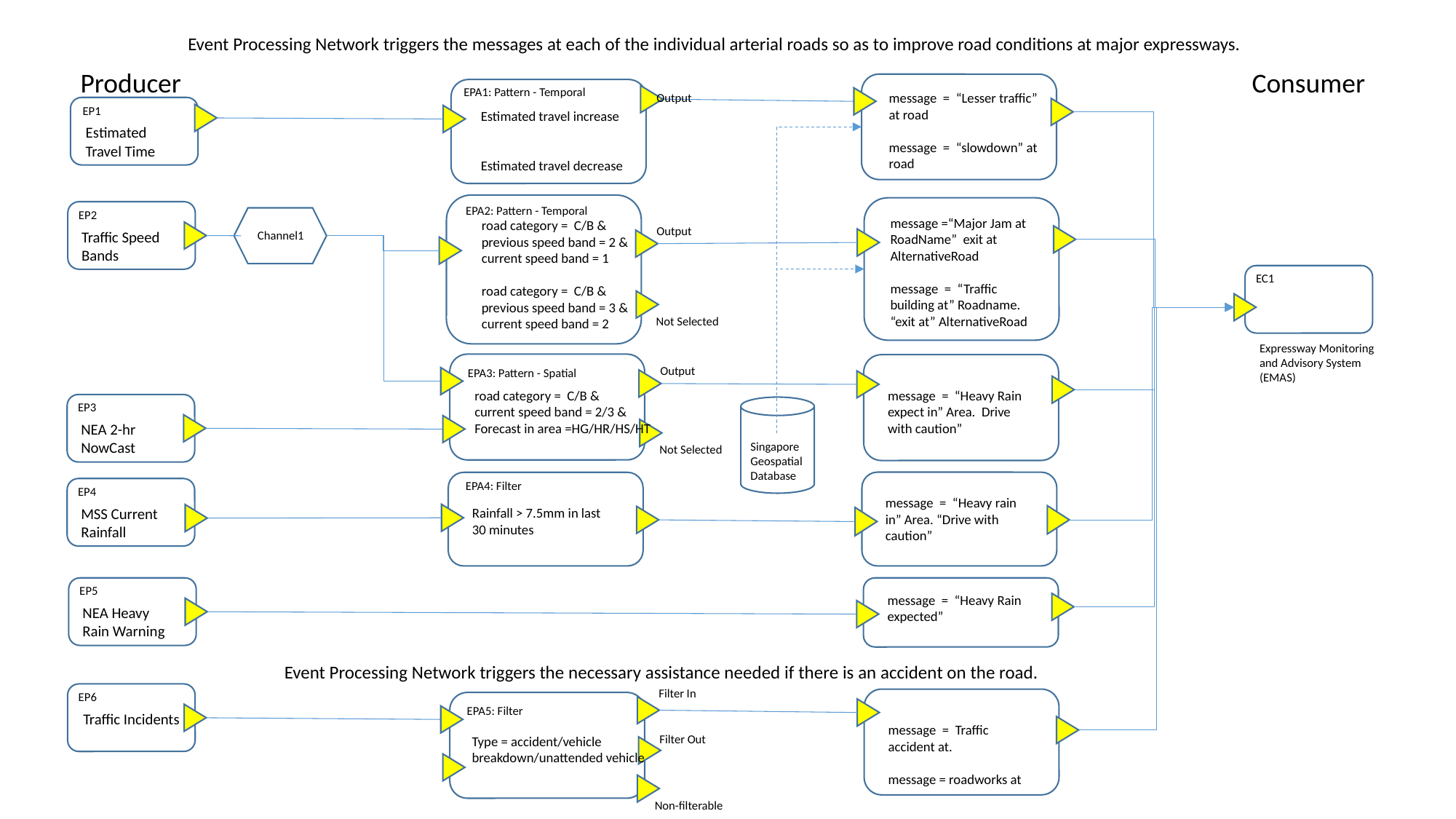

Event Processing Network triggers the messages at each of the individual arterial roads so as to improve road conditions at major expressways.
Producer
Consumer

EPA1: Pattern - Temporal

message  =  “Lesser traffic” at road

message  =  “slowdown” at road
Output

EP1

Estimated travel increase

Estimated travel decrease

Estimated Travel Time

EPA2: Pattern - Temporal

EP2

message =“Major Jam at  RoadName”  exit at AlternativeRoad

message  =  “Traffic building at” Roadname. “exit at” AlternativeRoad
road category =  C/B &
previous speed band = 2 &
current speed band = 1

road category =  C/B &
previous speed band = 3 &
current speed band = 2

Output
Traffic Speed Bands
Channel1

EC1

Not Selected
Expressway Monitoring and Advisory System (EMAS)

Output
EPA3: Pattern - Spatial

message  =  “Heavy Rain expect in” Area.  Drive with caution”
road category =  C/B &
current speed band = 2/3 &
Forecast in area =HG/HR/HS/HT

EP3

NEA 2-hr NowCast

Singapore
Geospatial
Database
Not Selected

EPA4: Filter

EP4
message  =  “Heavy rain in” Area. “Drive with caution”
MSS Current Rainfall
Rainfall > 7.5mm in last 30 minutes

EP5

message  =  “Heavy Rain expected”

NEA Heavy Rain Warning

Event Processing Network triggers the necessary assistance needed if there is an accident on the road.
Filter In

EP6

EPA5: Filter

Traffic Incidents

message  =  Traffic accident at.

message = roadworks at

Filter Out
Type = accident/vehicle breakdown/unattended vehicle

Non-filterable